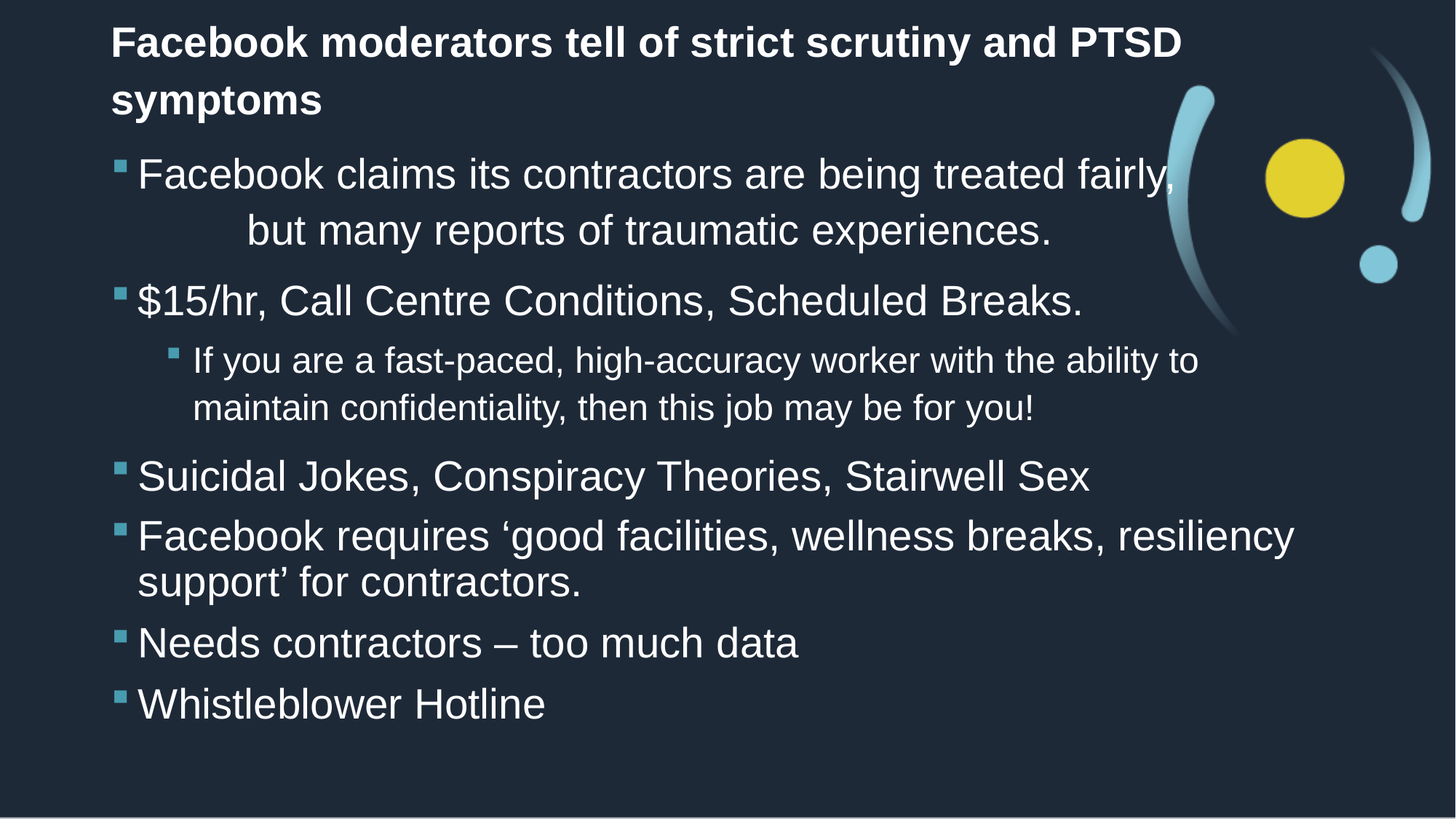

# Facebook moderators tell of strict scrutiny and PTSD symptoms
Facebook claims its contractors are being treated fairly,
	but many reports of traumatic experiences.
$15/hr, Call Centre Conditions, Scheduled Breaks.
If you are a fast-paced, high-accuracy worker with the ability to maintain confidentiality, then this job may be for you!
Suicidal Jokes, Conspiracy Theories, Stairwell Sex
Facebook requires ‘good facilities, wellness breaks, resiliency 	support’ for contractors.
Needs contractors – too much data
Whistleblower Hotline